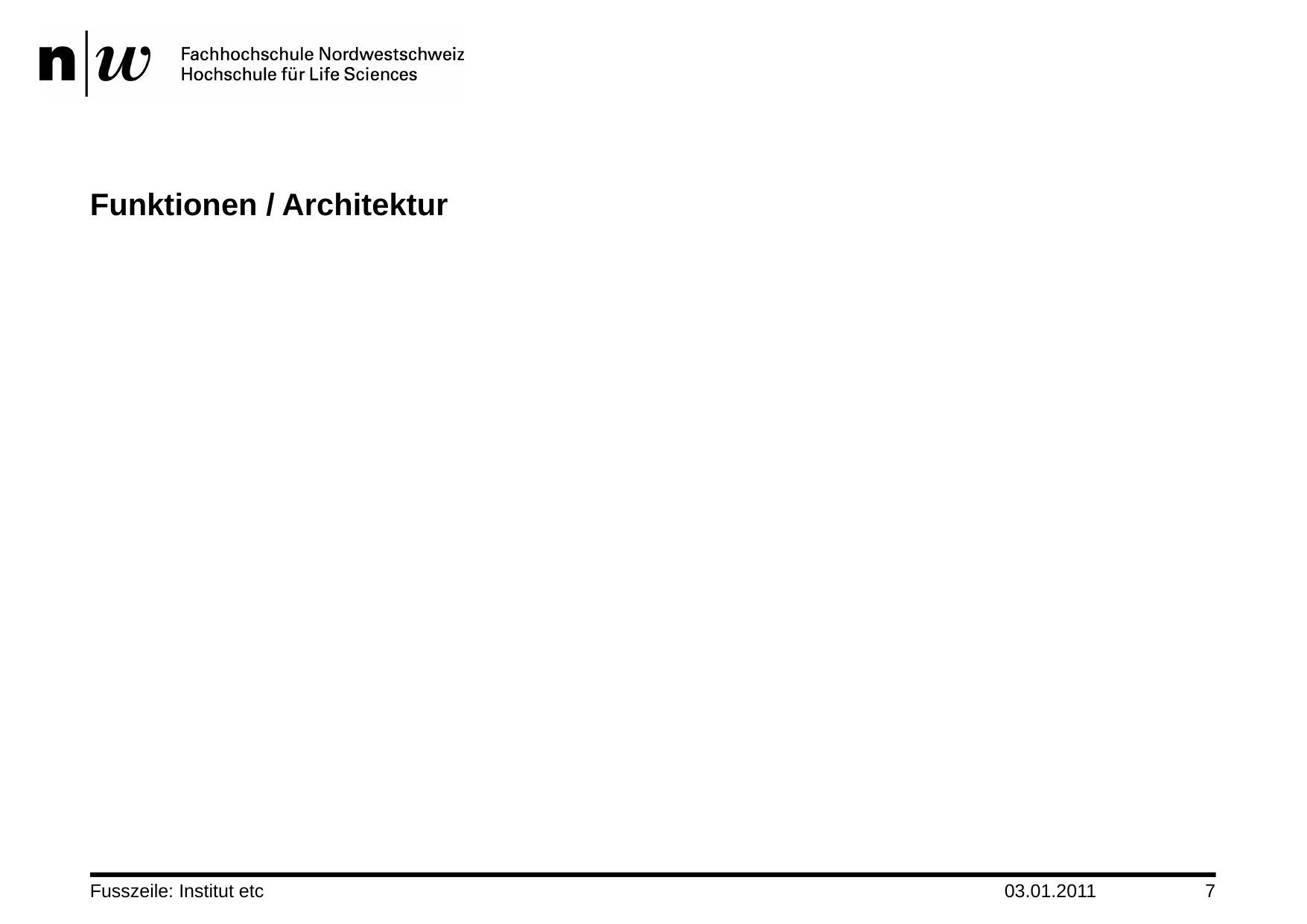

# Funktionen / Architektur

Fusszeile: Institut etc
03.01.2011
7